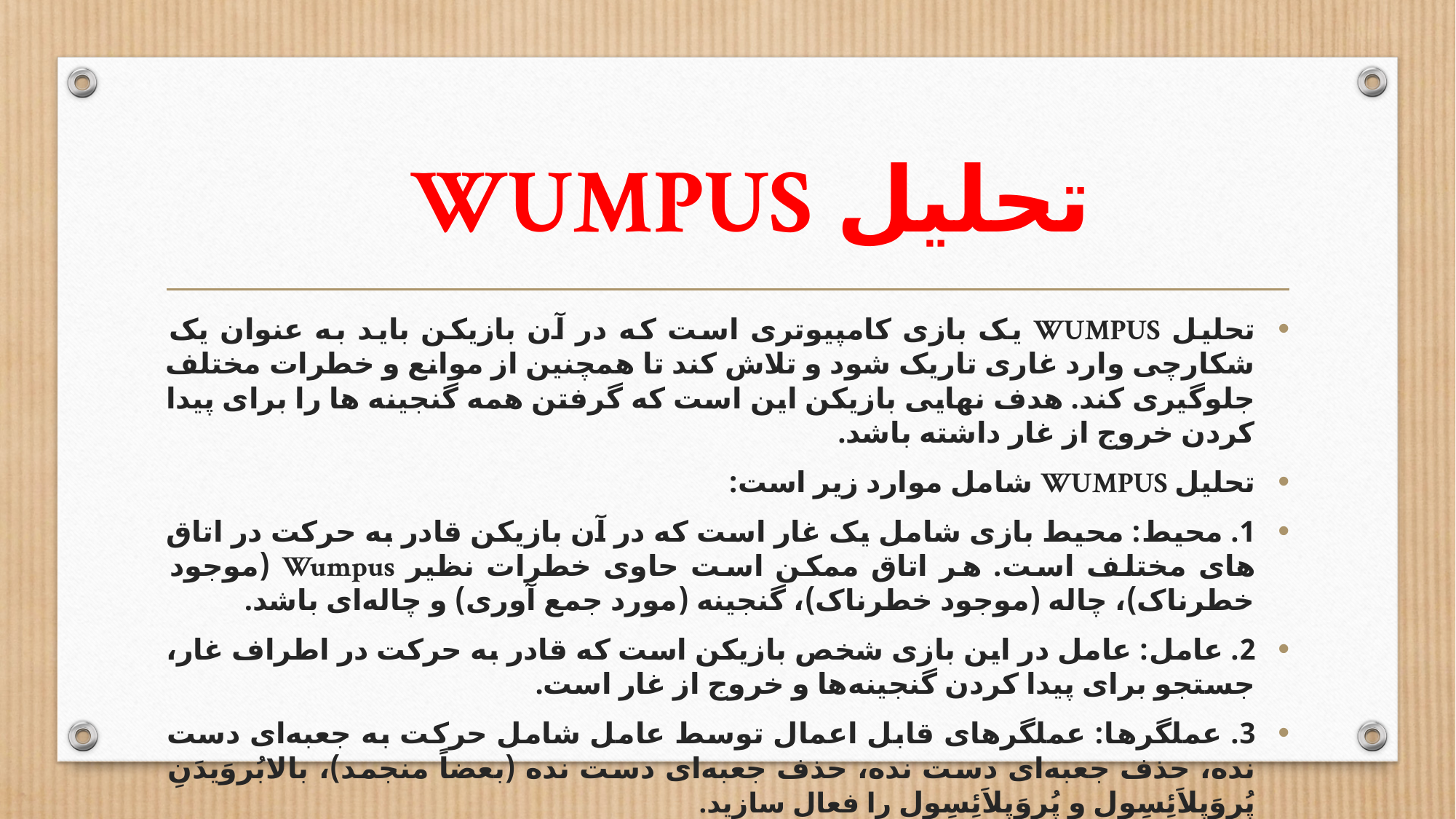

# تحلیل WUMPUS
تحلیل WUMPUS یک بازی کامپیوتری است که در آن بازیکن باید به عنوان یک شکارچی وارد غاری تاریک شود و تلاش کند تا همچنین از موانع و خطرات مختلف جلوگیری کند. هدف نهایی بازیکن این است که گرفتن همه گنجینه ها را برای پیدا کردن خروج از غار داشته باشد.
تحلیل WUMPUS شامل موارد زیر است:
1. محیط: محیط بازی شامل یک غار است که در آن بازیکن قادر به حرکت در اتاق های مختلف است. هر اتاق ممکن است حاوی خطرات نظیر Wumpus (موجود خطرناک)، چاله (موجود خطرناک)، گنجینه (مورد جمع آوری) و چاله‌ای باشد.
2. عامل: عامل در این بازی شخص بازیکن است که قادر به حرکت در اطراف غار، جستجو برای پیدا کردن گنجینه‌ها و خروج از غار است.
3. عملگر‌ها: عملگر‌های قابل اعمال توسط عامل شامل حرکت به جعبه‌ای دست نده، حذف جعبه‌ای دست نده، حذف جعبه‌ای دست نده (بعضاً منجمد)، بالابُروَیدَنِ پُروَپِلاَئِسِول و پُروَپِلاَئِسِول را فعال سازید.